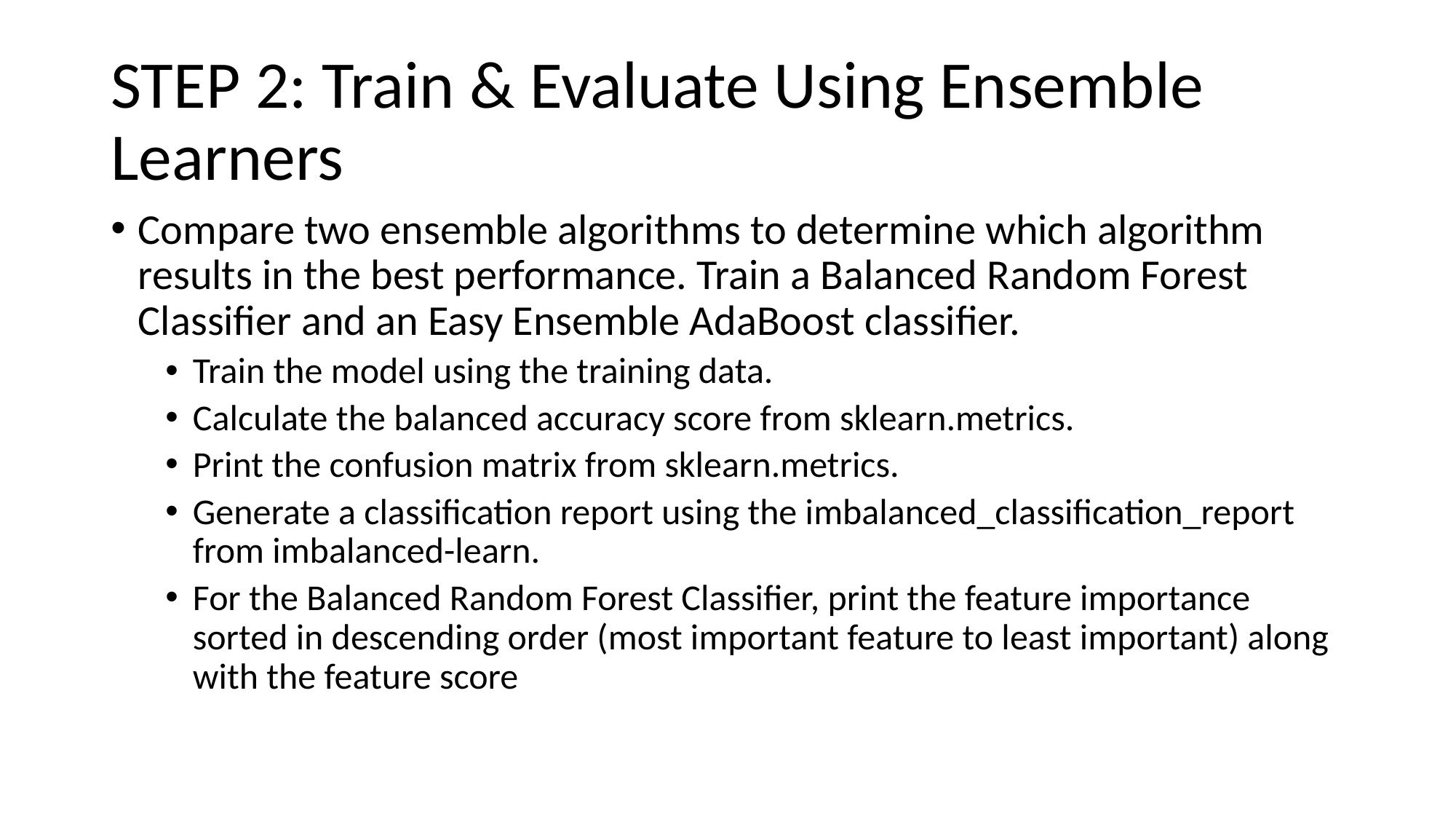

# STEP 2: Train & Evaluate Using Ensemble Learners
Compare two ensemble algorithms to determine which algorithm results in the best performance. Train a Balanced Random Forest Classifier and an Easy Ensemble AdaBoost classifier.
Train the model using the training data.
Calculate the balanced accuracy score from sklearn.metrics.
Print the confusion matrix from sklearn.metrics.
Generate a classification report using the imbalanced_classification_report from imbalanced-learn.
For the Balanced Random Forest Classifier, print the feature importance sorted in descending order (most important feature to least important) along with the feature score